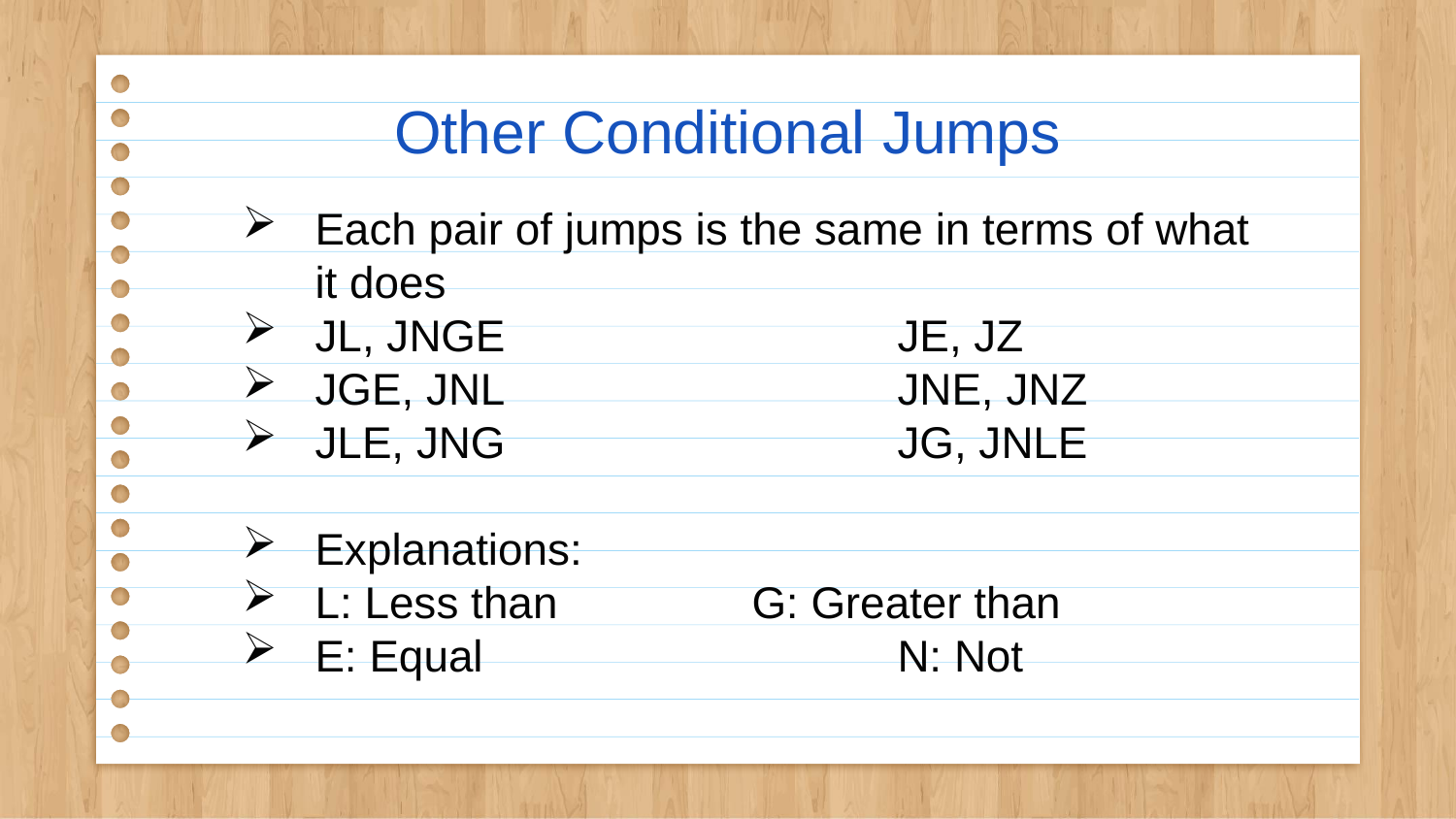

# Other Conditional Jumps
Each pair of jumps is the same in terms of what it does
JL, JNGE			JE, JZ
JGE, JNL			JNE, JNZ
JLE, JNG			JG, JNLE

Explanations:
L: Less than		G: Greater than
E: Equal			N: Not